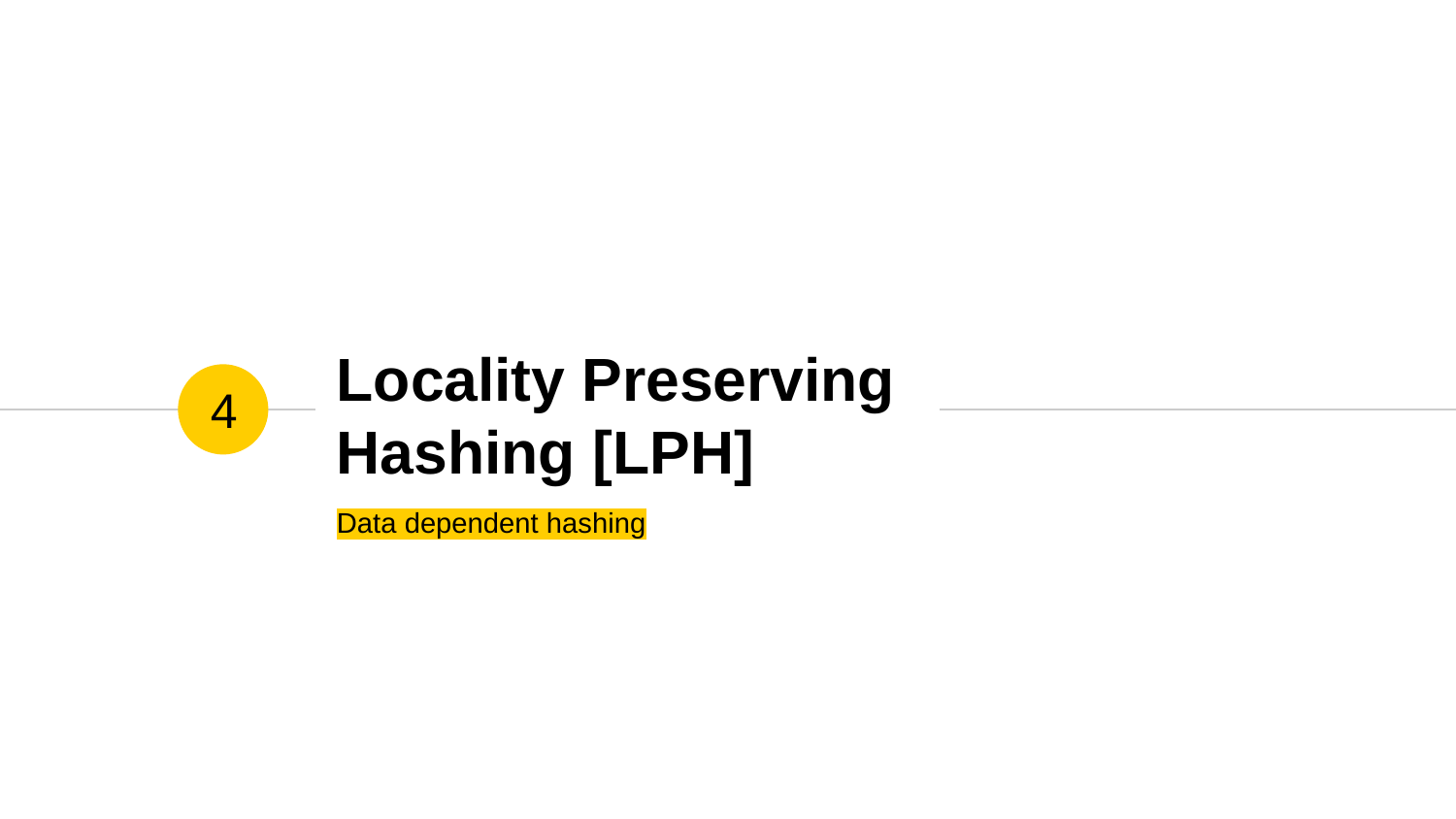

# Locality Preserving Hashing [LPH]
4
Data dependent hashing